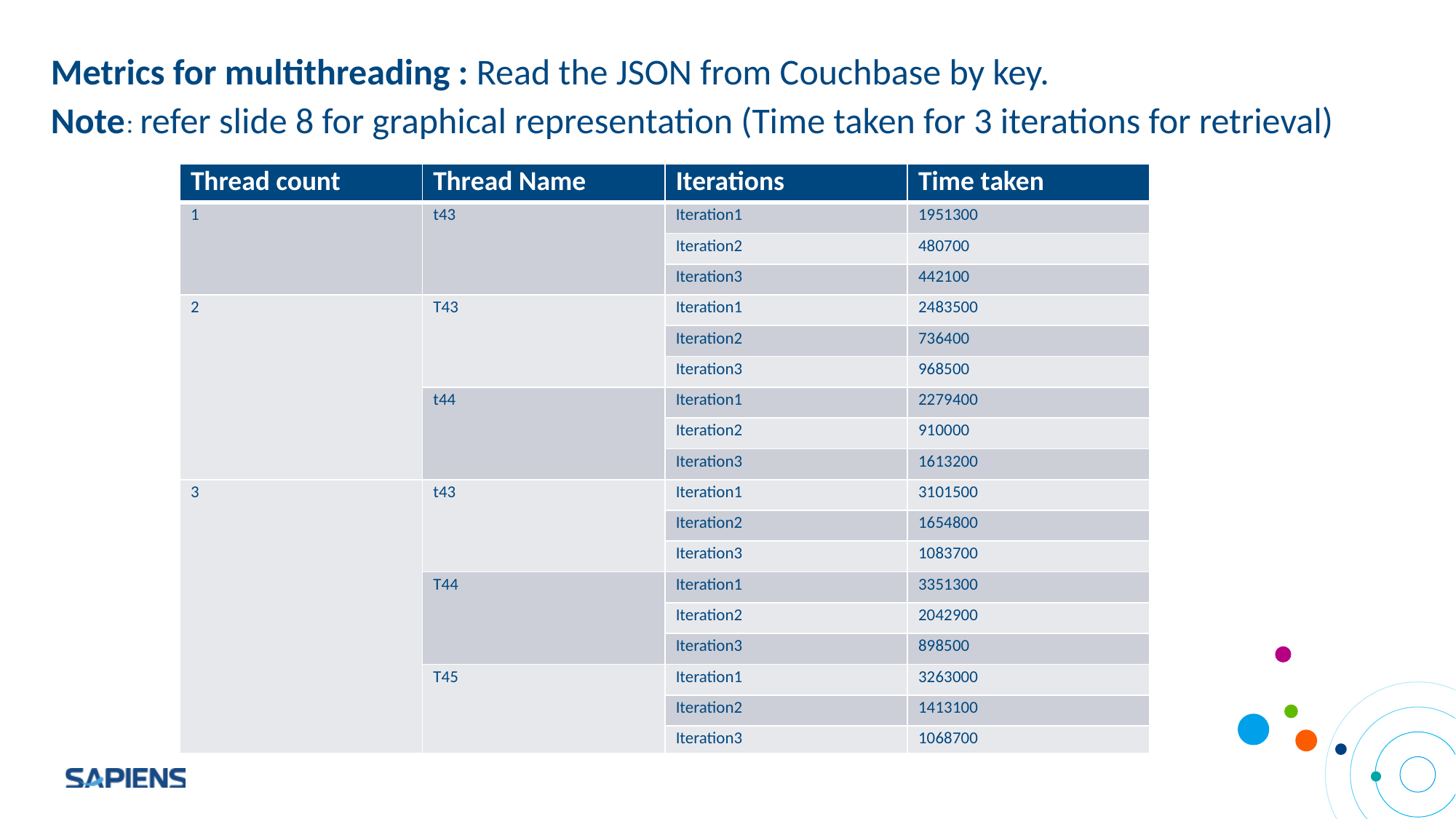

Metrics for multithreading : Read the JSON from Couchbase by key.
Note: refer slide 8 for graphical representation (Time taken for 3 iterations for retrieval)

| Thread count | Thread Name | Iterations | Time taken |
| --- | --- | --- | --- |
| 1 | t43 | Iteration1 | 1951300 |
|  |  | Iteration2 | 480700 |
|  |  | Iteration3 | 442100 |
| 2 | T43 | Iteration1 | 2483500 |
|  |  | Iteration2 | 736400 |
|  |  | Iteration3 | 968500 |
|  | t44 | Iteration1 | 2279400 |
|  |  | Iteration2 | 910000 |
|  |  | Iteration3 | 1613200 |
| 3 | t43 | Iteration1 | 3101500 |
|  |  | Iteration2 | 1654800 |
|  |  | Iteration3 | 1083700 |
|  | T44 | Iteration1 | 3351300 |
|  |  | Iteration2 | 2042900 |
|  |  | Iteration3 | 898500 |
|  | T45 | Iteration1 | 3263000 |
|  |  | Iteration2 | 1413100 |
|  |  | Iteration3 | 1068700 |